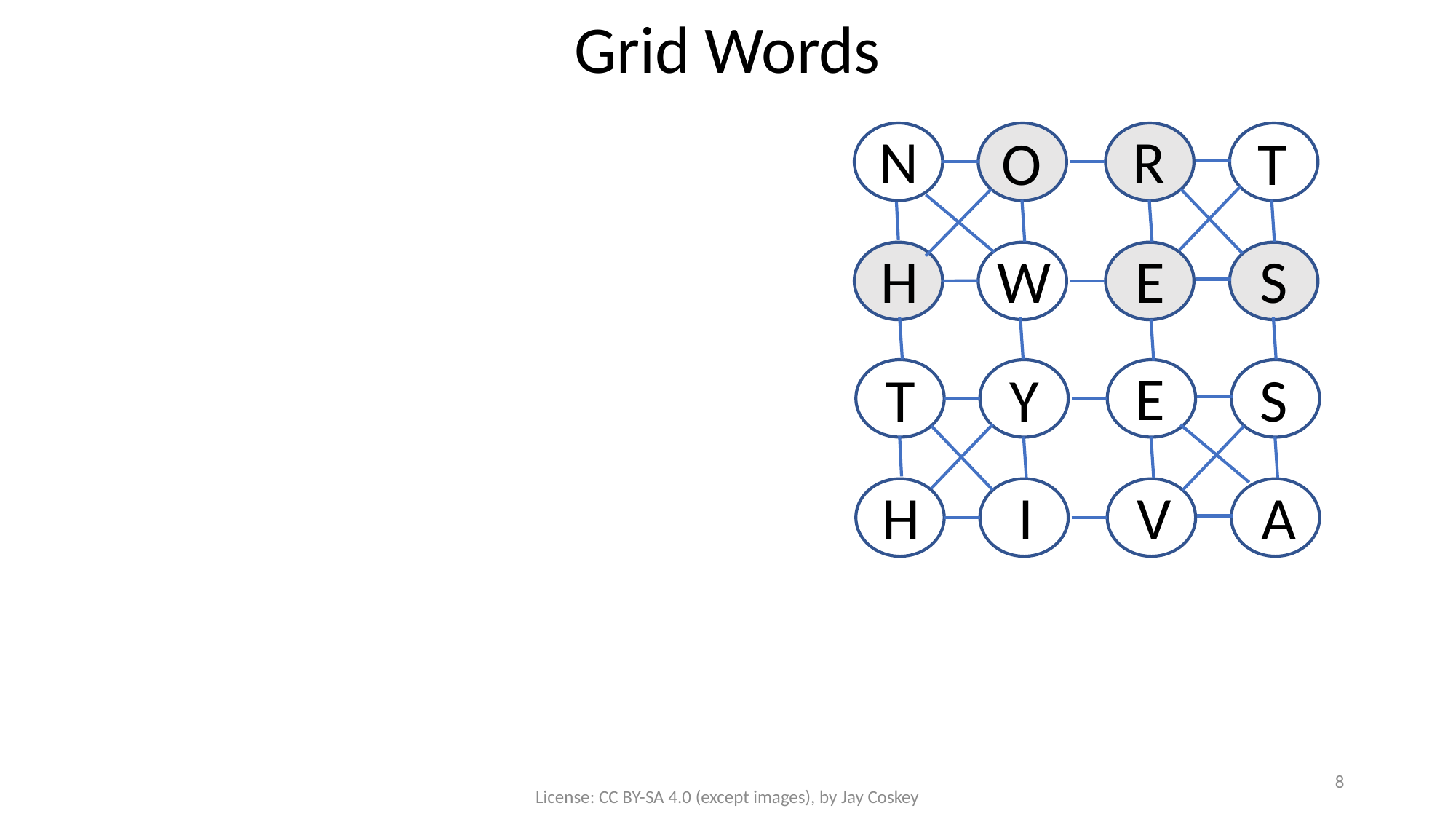

# Grid Words
R
N
T
O

S
W
E
H

E
S
Y
T

A
I
V
H

8
License: CC BY-SA 4.0 (except images), by Jay Coskey